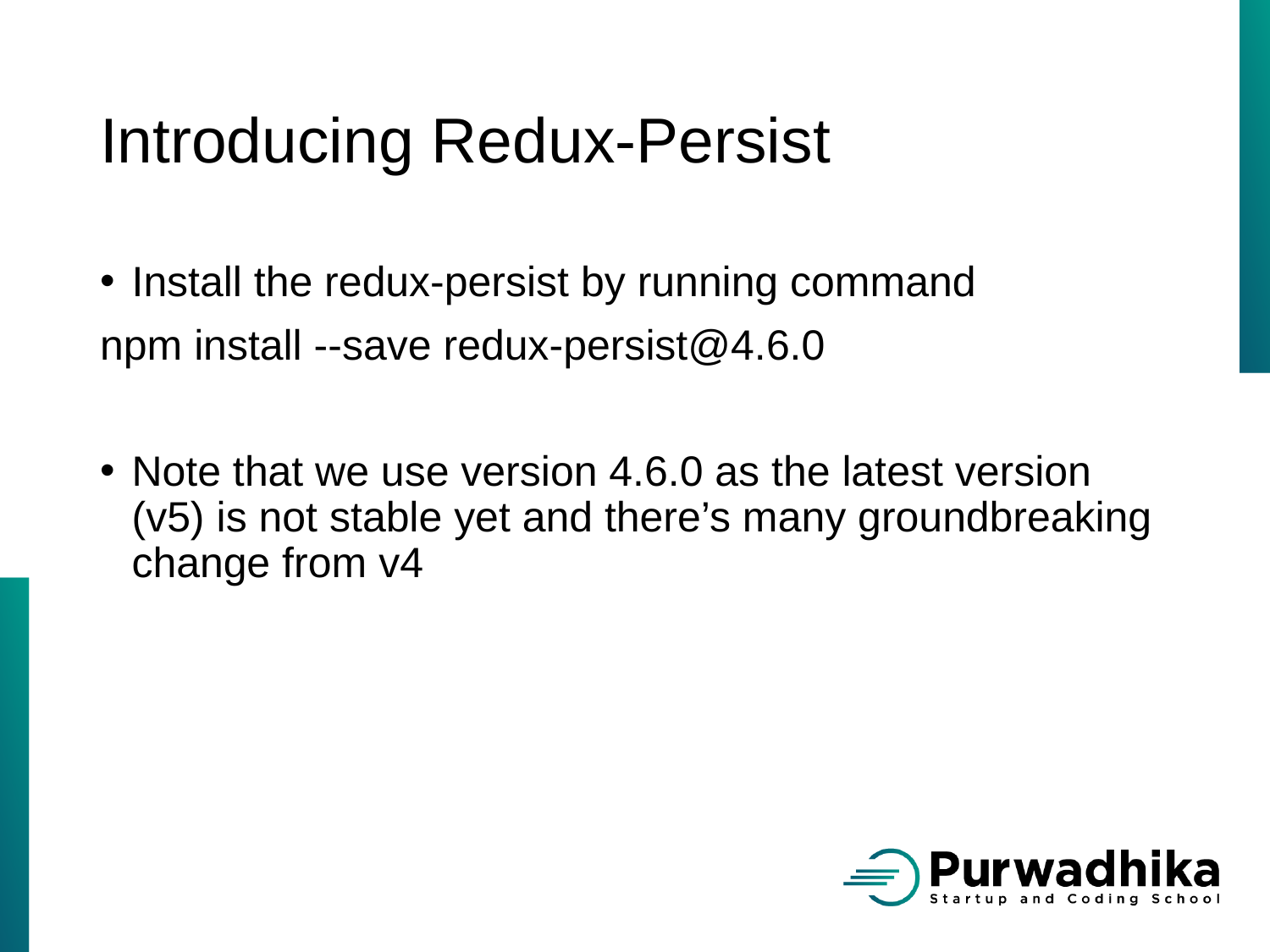

# Introducing Redux-Persist
Install the redux-persist by running command
npm install --save redux-persist@4.6.0

Note that we use version 4.6.0 as the latest version (v5) is not stable yet and there’s many groundbreaking change from v4